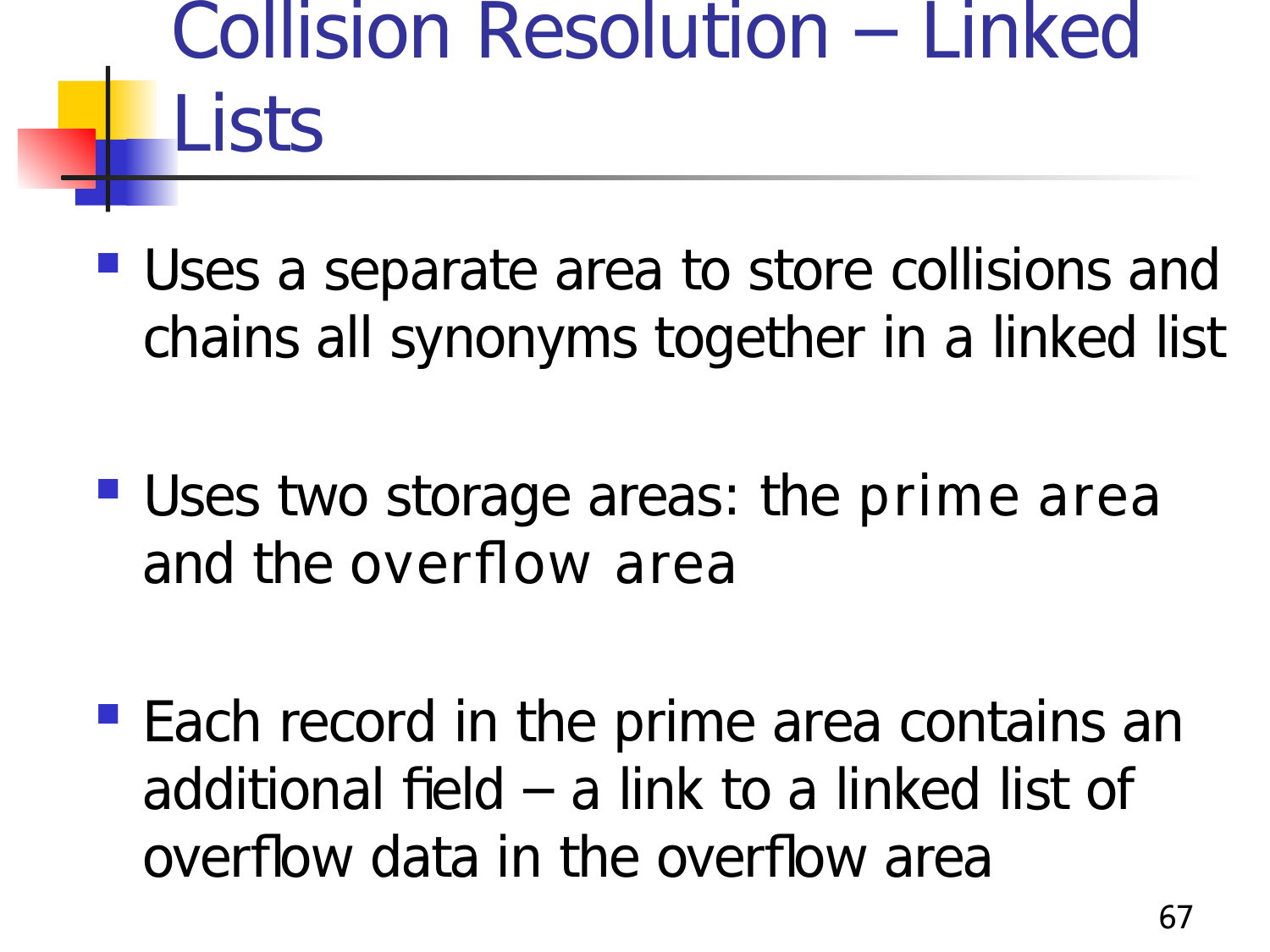

# Collision Resolution – Linked Lists
Uses a separate area to store collisions and chains all synonyms together in a linked list

Uses two storage areas: the prime area and the overflow area

Each record in the prime area contains an additional field – a link to a linked list of overflow data in the overflow area
67